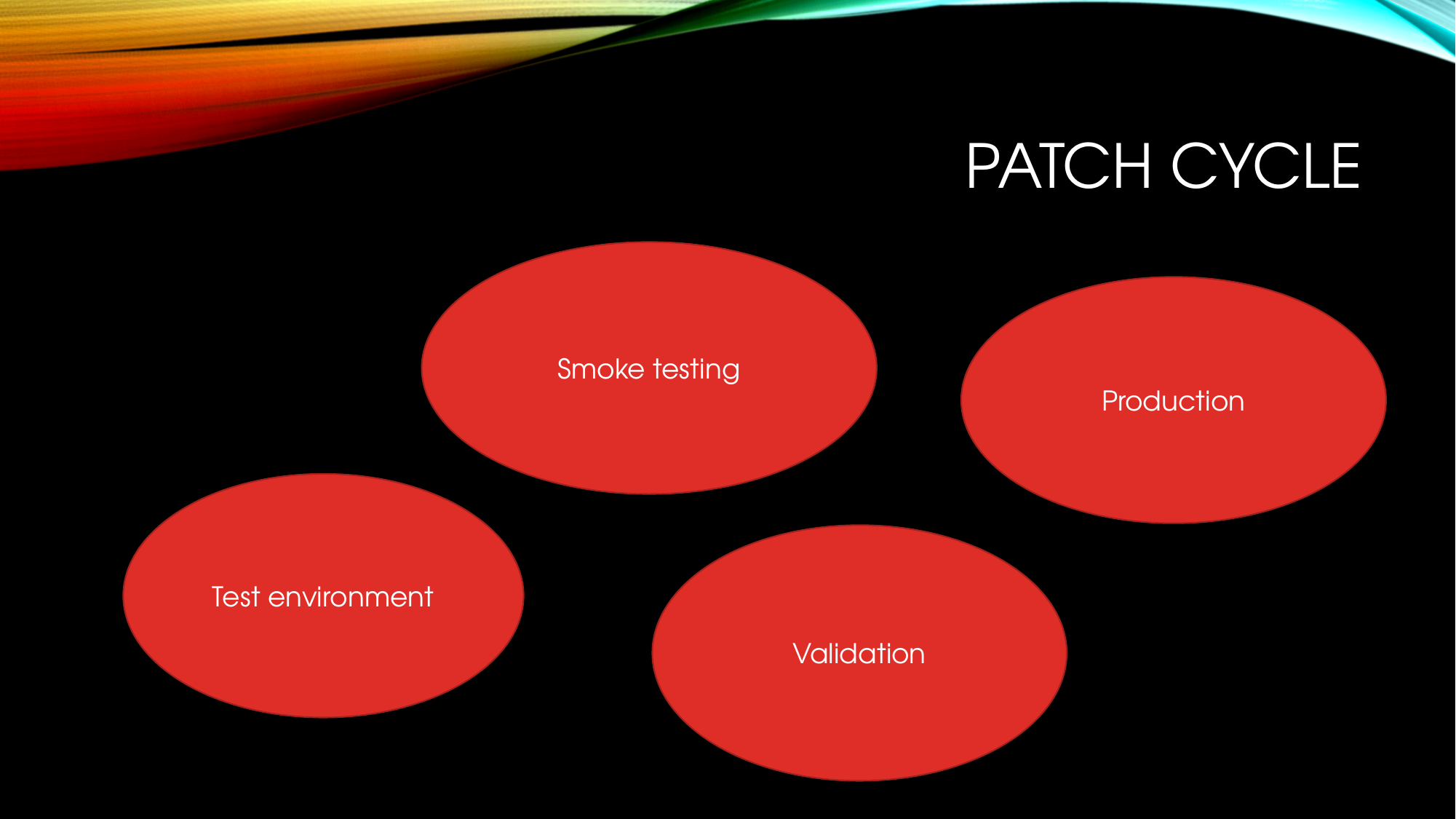

# Patch cycle
Smoke testing
Production

Test environment
Validation